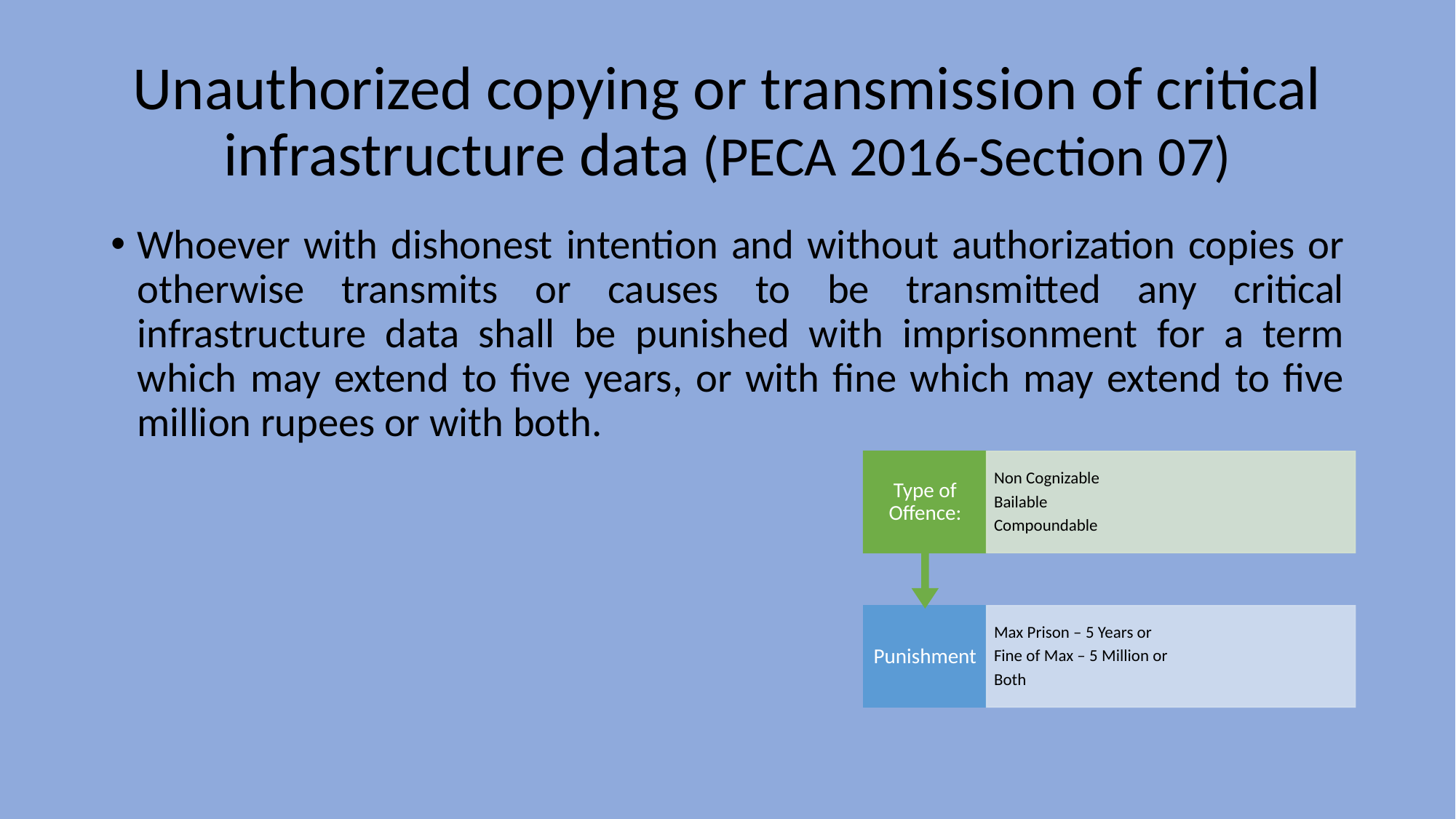

# Unauthorized copying or transmission of critical infrastructure data (PECA 2016-Section 07)
Whoever with dishonest intention and without authorization copies or otherwise transmits or causes to be transmitted any critical infrastructure data shall be punished with imprisonment for a term which may extend to five years, or with fine which may extend to five million rupees or with both.

Punishment
Max Prison – 5 Years or
Fine of Max – 5 Million or
Both
Type of Offence:
Non Cognizable
Bailable
Compoundable